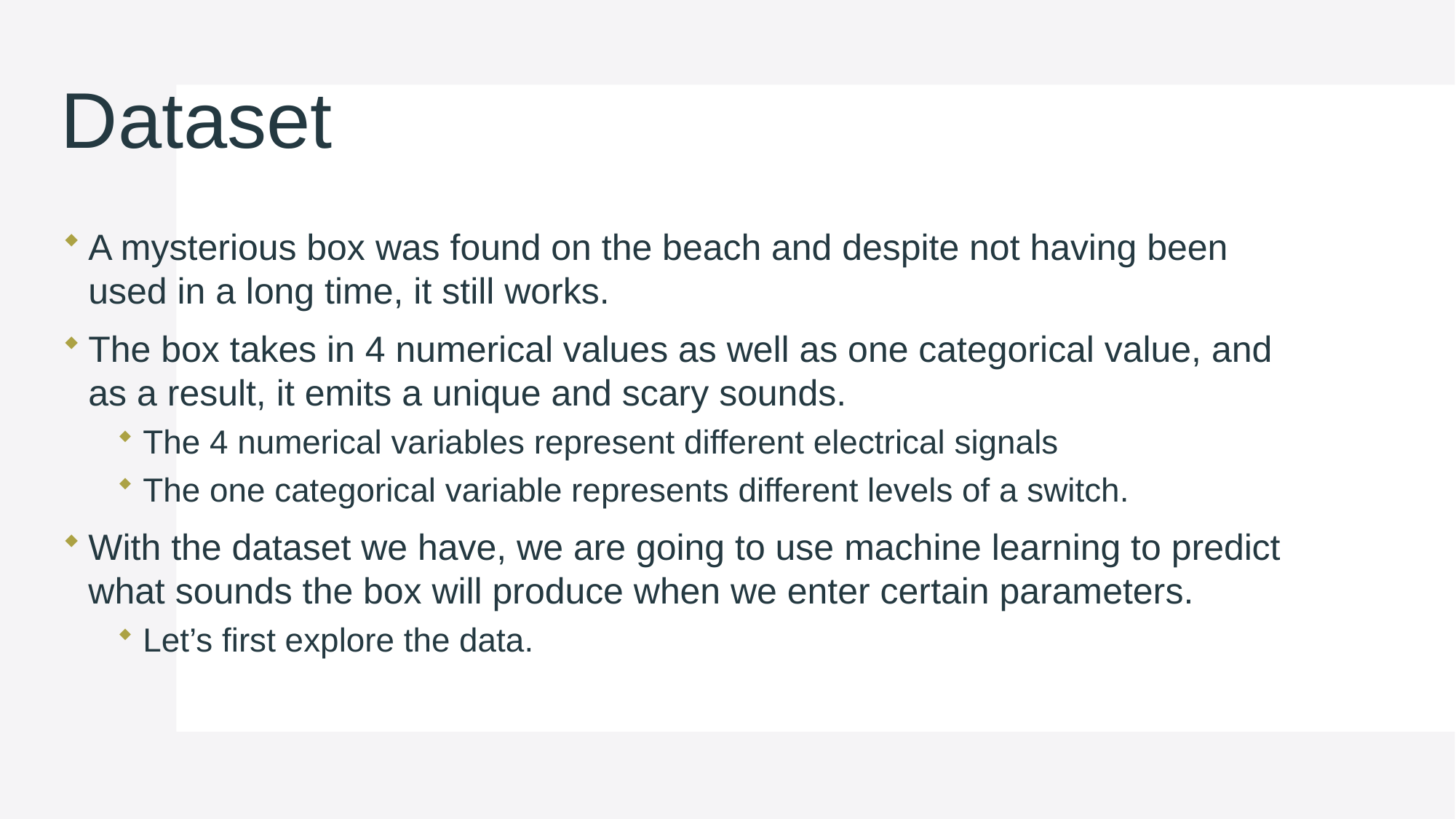

# Dataset
A mysterious box was found on the beach and despite not having been used in a long time, it still works.
The box takes in 4 numerical values as well as one categorical value, and as a result, it emits a unique and scary sounds.
The 4 numerical variables represent different electrical signals
The one categorical variable represents different levels of a switch.
With the dataset we have, we are going to use machine learning to predict what sounds the box will produce when we enter certain parameters.
Let’s first explore the data.